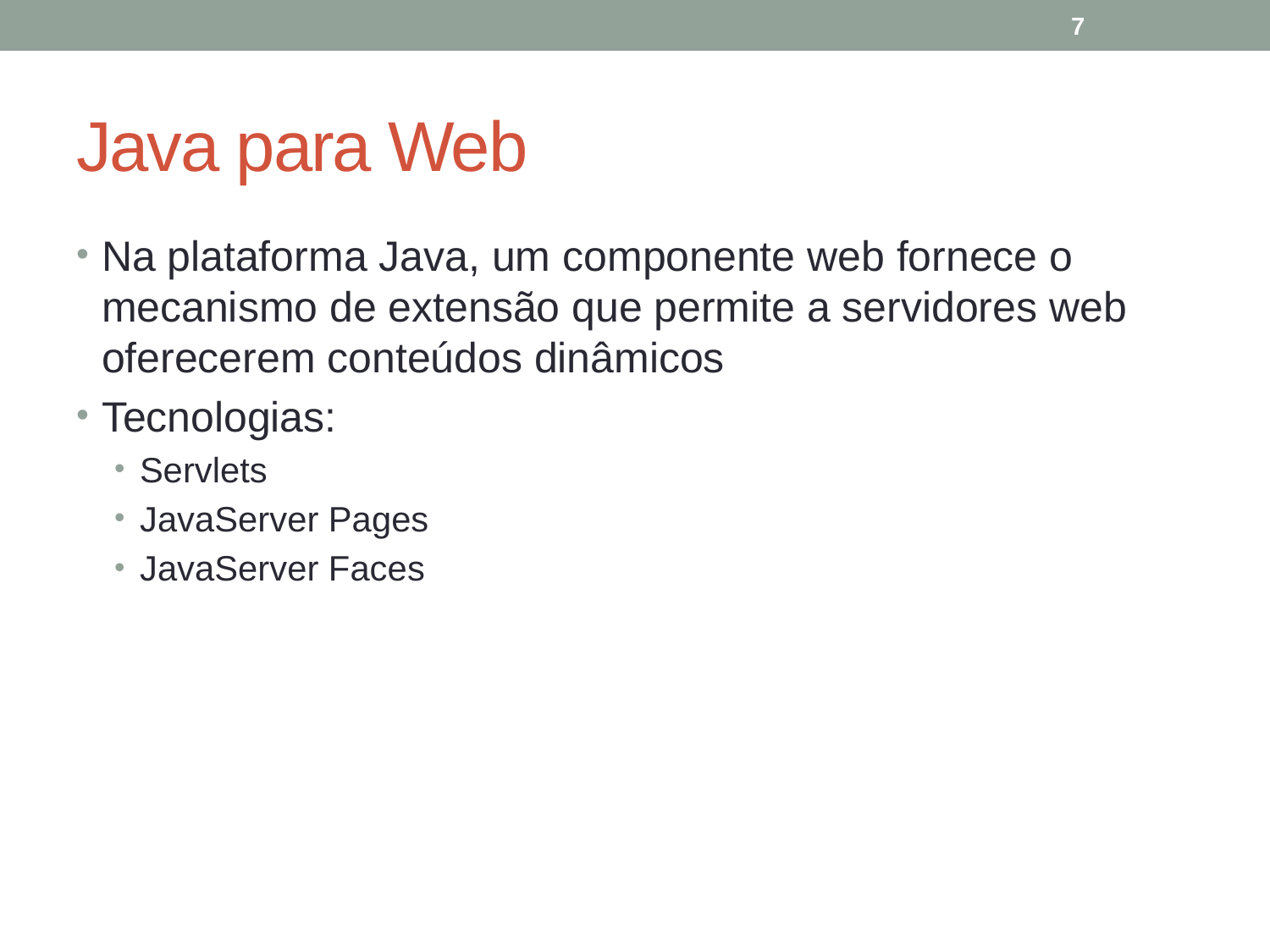

7
# Java para Web
Na plataforma Java, um componente web fornece o mecanismo de extensão que permite a servidores web oferecerem conteúdos dinâmicos
Tecnologias:
Servlets
JavaServer Pages
JavaServer Faces